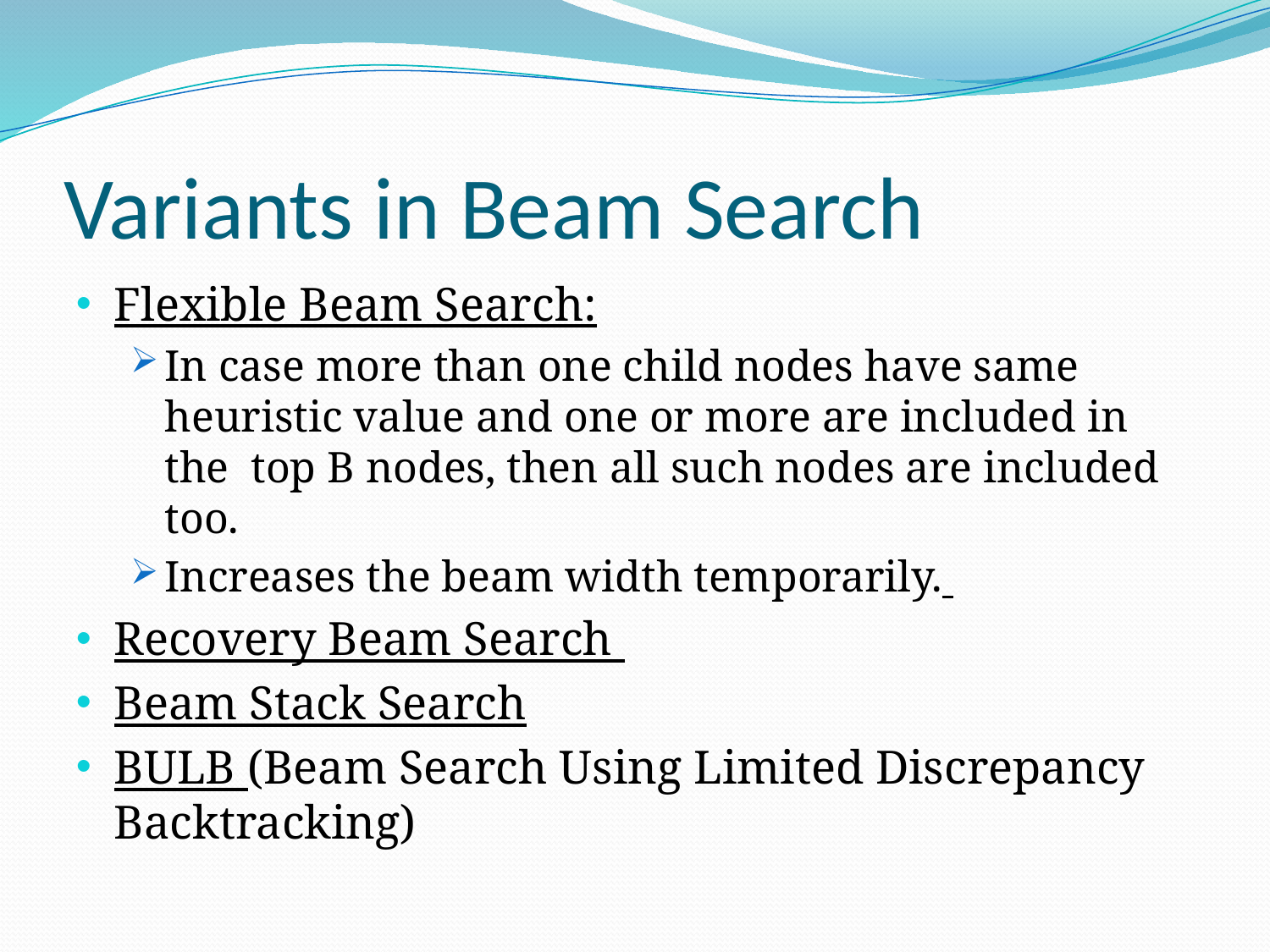

# Variants in Beam Search
Flexible Beam Search:
In case more than one child nodes have same heuristic value and one or more are included in the  top B nodes, then all such nodes are included too.
Increases the beam width temporarily.
Recovery Beam Search
Beam Stack Search
BULB (Beam Search Using Limited Discrepancy Backtracking)